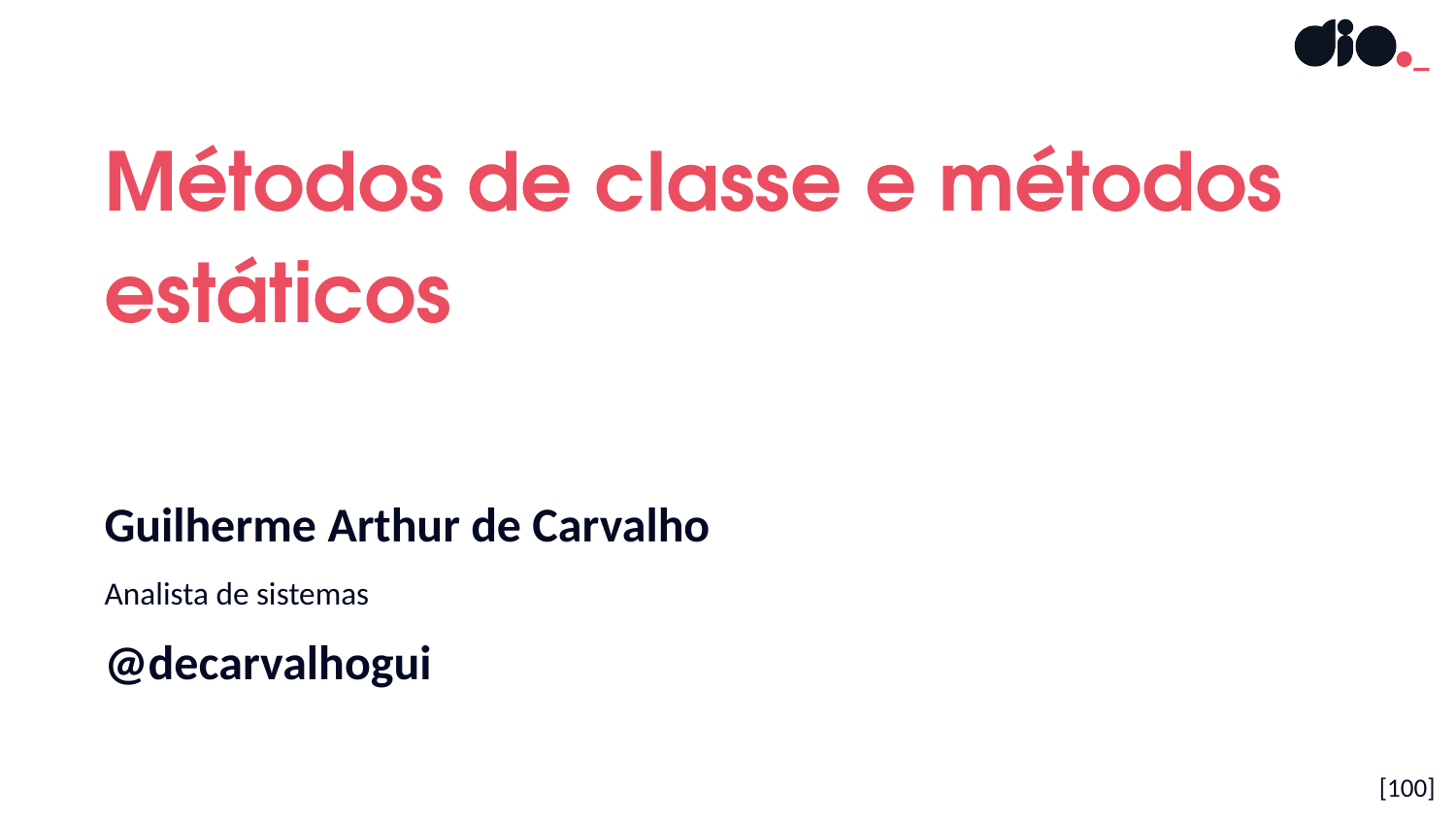

Métodos de classe e métodos estáticos
Guilherme Arthur de Carvalho
Analista de sistemas
@decarvalhogui
[100]